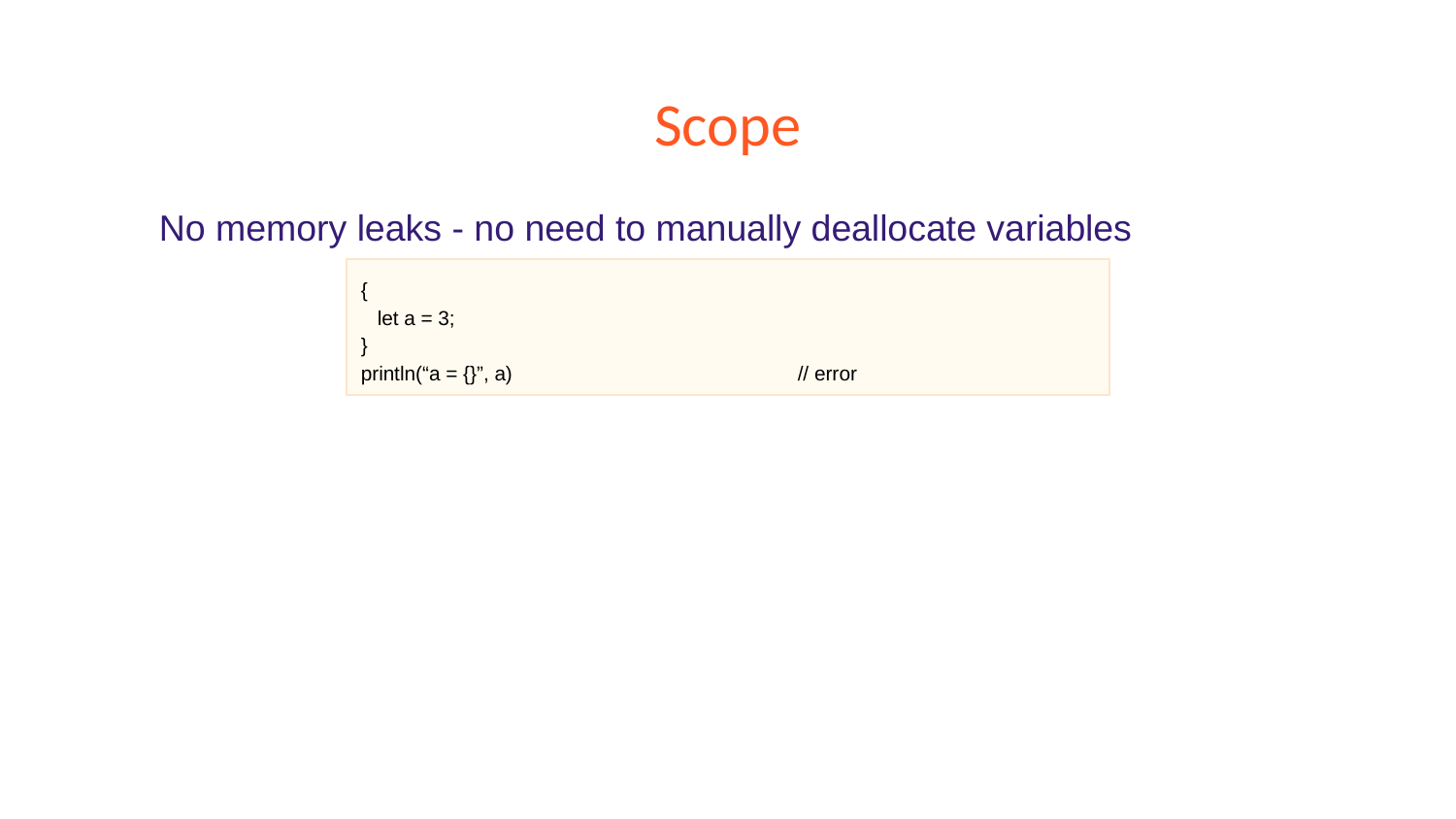

# Scope
No memory leaks - no need to manually deallocate variables

{
   let a = 3;
}
println(“a = {}”, a)		// error